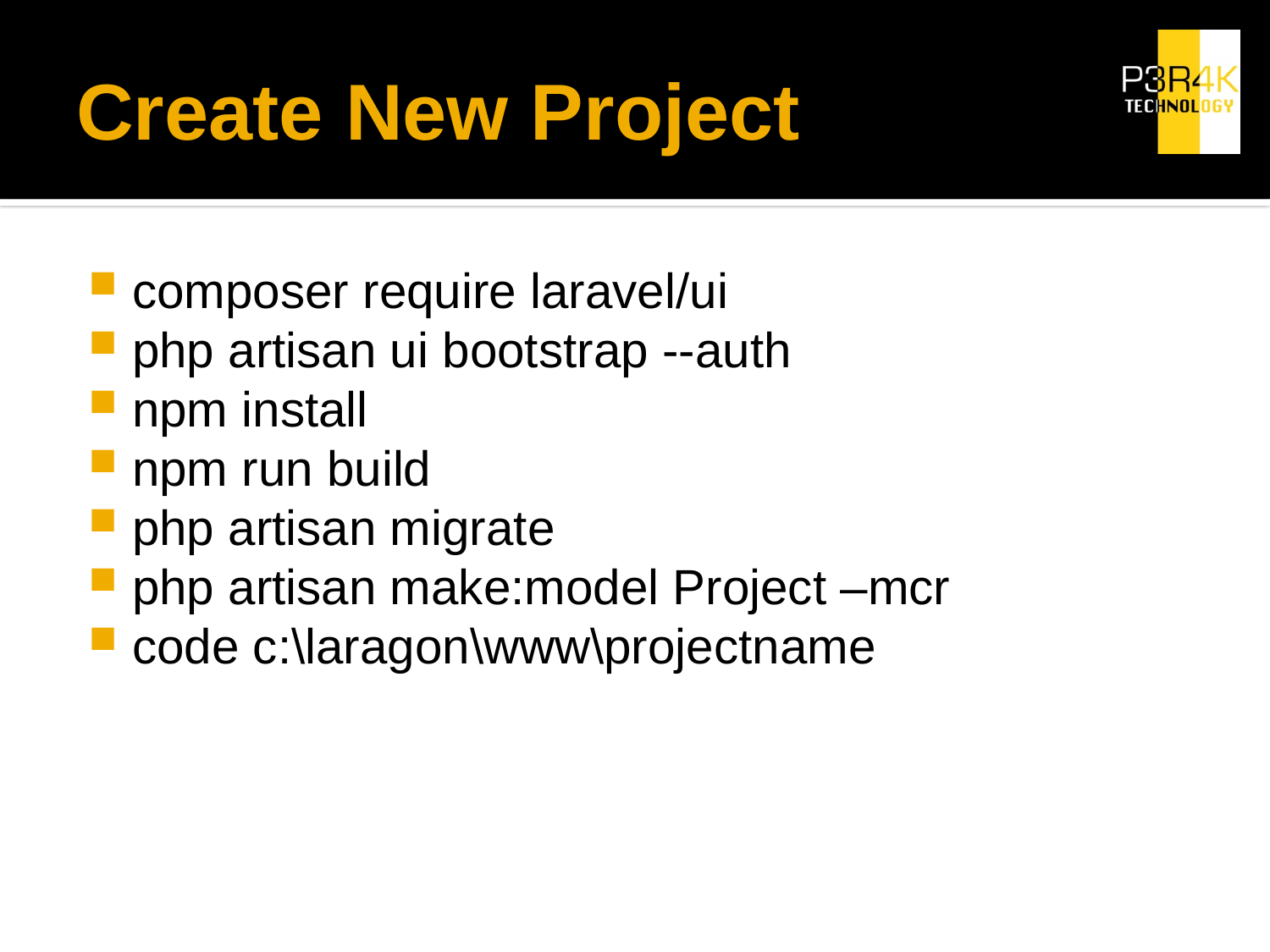

# Create New Project
composer require laravel/ui
php artisan ui bootstrap --auth
npm install
npm run build
php artisan migrate
php artisan make:model Project –mcr
code c:\laragon\www\projectname